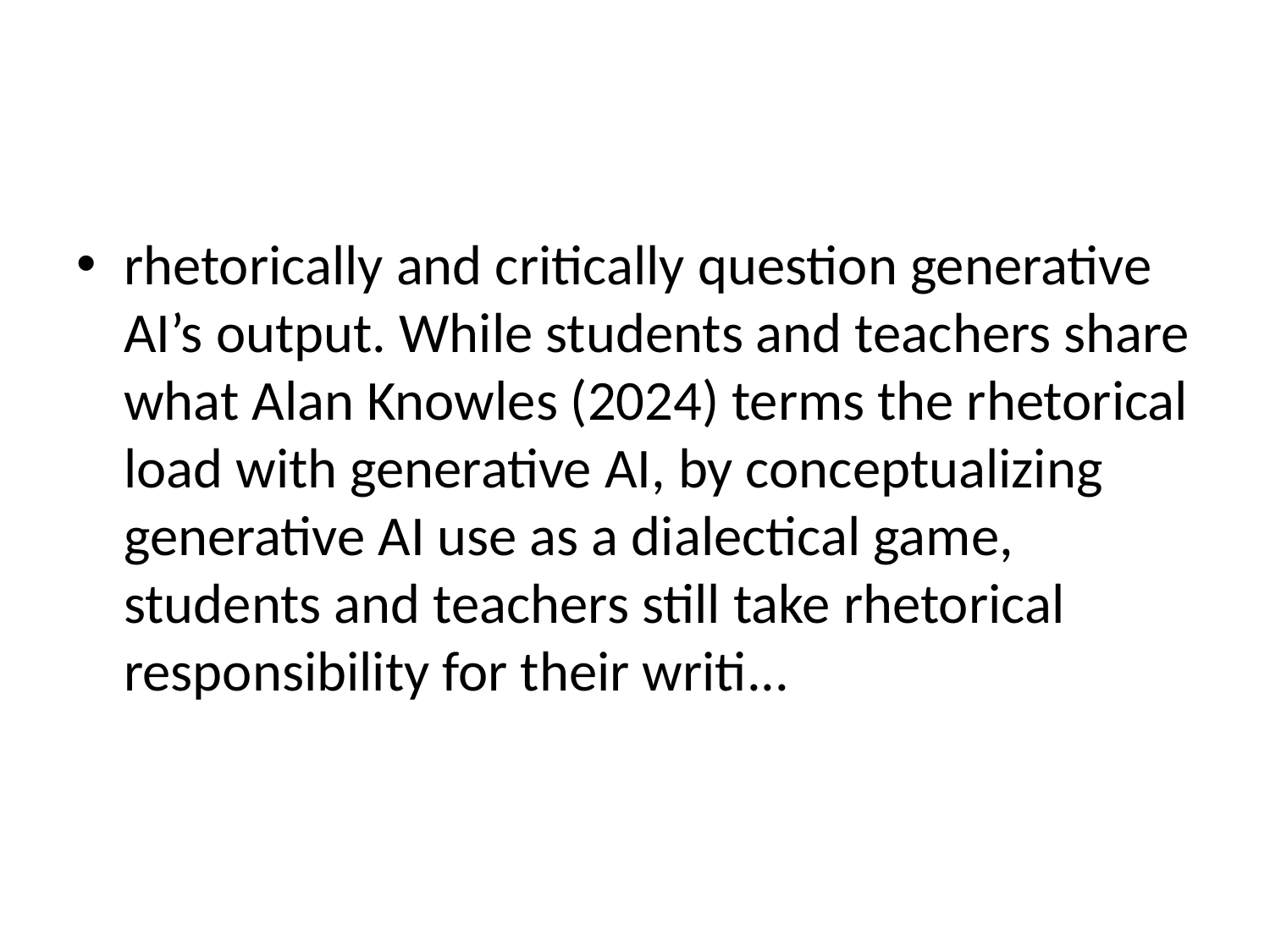

#
rhetorically and critically question generative AI’s output. While students and teachers share what Alan Knowles (2024) terms the rhetorical load with generative AI, by conceptualizing generative AI use as a dialectical game, students and teachers still take rhetorical responsibility for their writi...